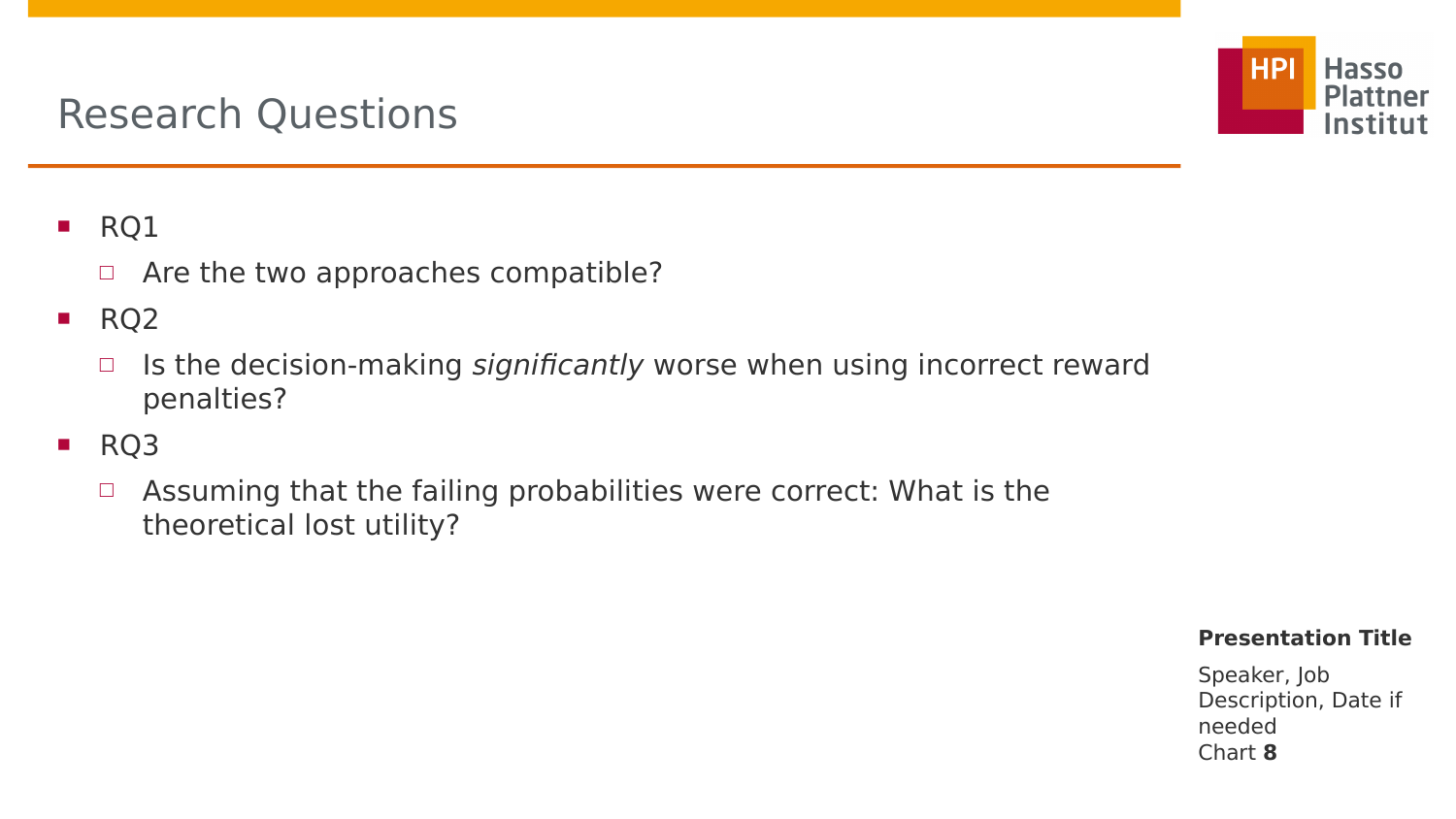

# Research Questions
RQ1
Are the two approaches compatible?
RQ2
Is the decision-making significantly worse when using incorrect reward penalties?
RQ3
Assuming that the failing probabilities were correct: What is the theoretical lost utility?

Presentation Title
Speaker, Job Description, Date if needed
Chart 8